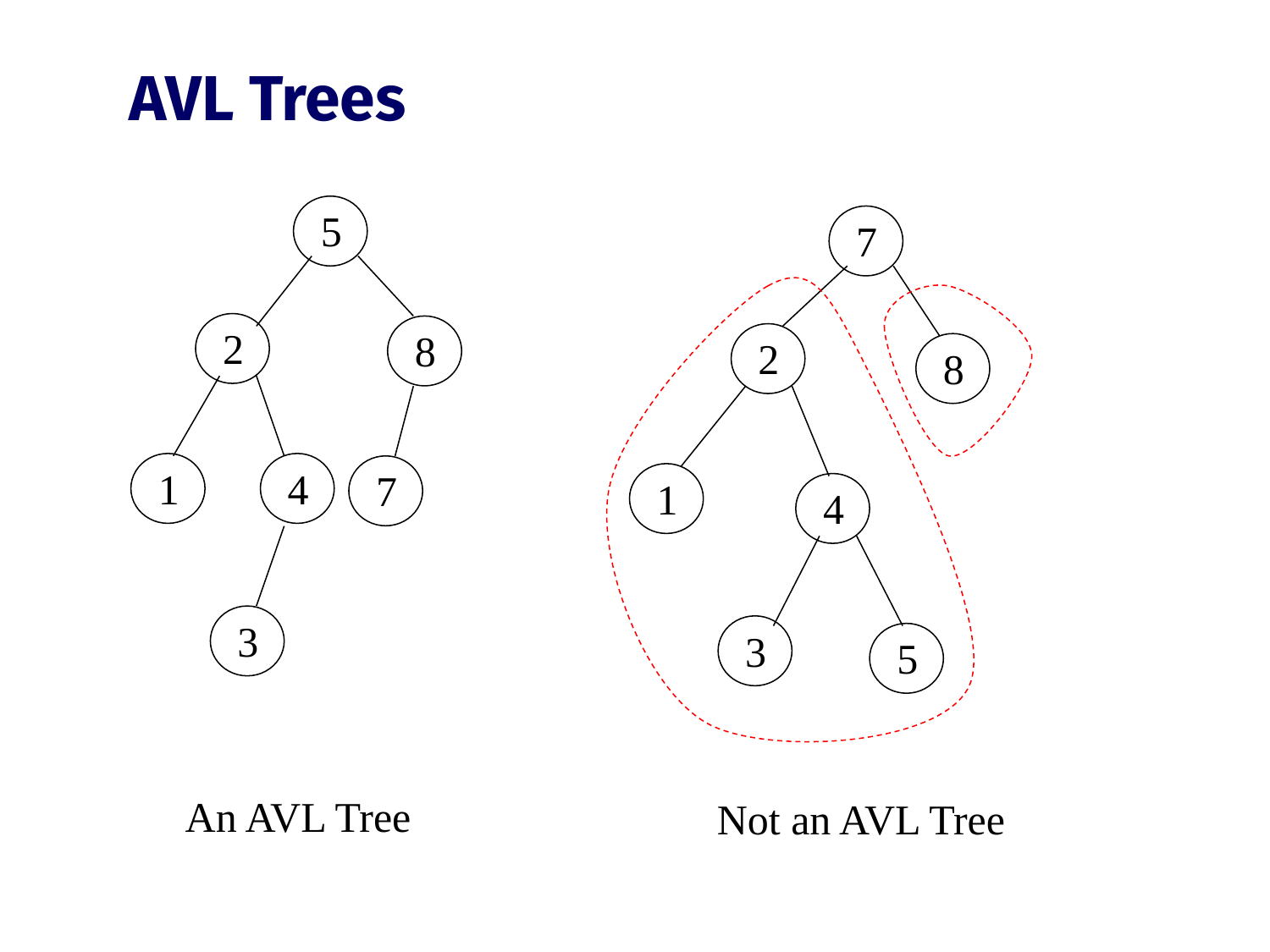

# AVL Trees

5

7

2

8

2

8

1
4

7

1

4

3

3

5
An AVL Tree
Not an AVL Tree